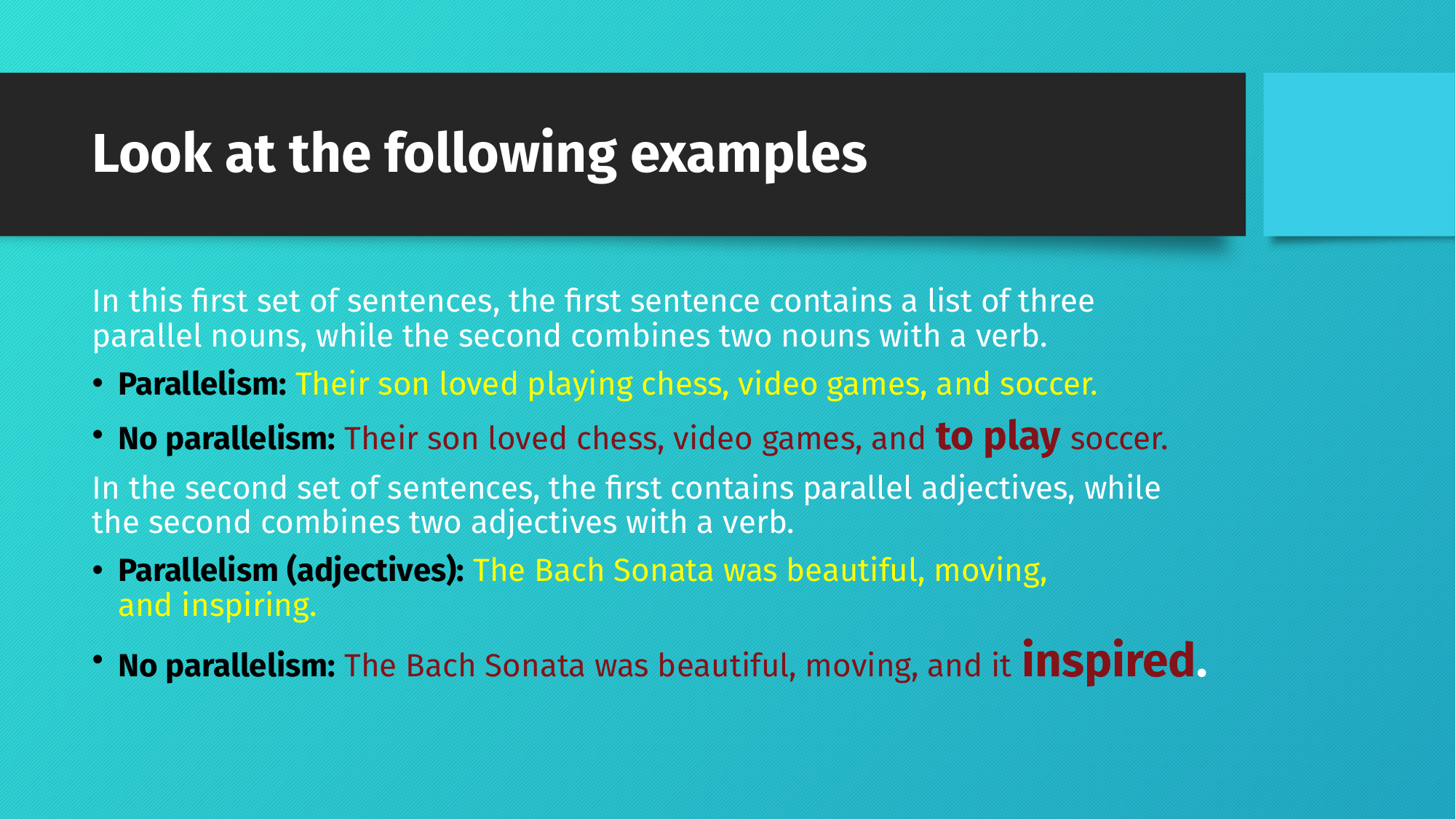

# Look at the following examples
In this first set of sentences, the first sentence contains a list of three parallel nouns, while the second combines two nouns with a verb.
Parallelism: Their son loved playing chess, video games, and soccer.
No parallelism: Their son loved chess, video games, and to play soccer.
In the second set of sentences, the first contains parallel adjectives, while the second combines two adjectives with a verb.
Parallelism (adjectives): The Bach Sonata was beautiful, moving, and inspiring.
No parallelism: The Bach Sonata was beautiful, moving, and it inspired.